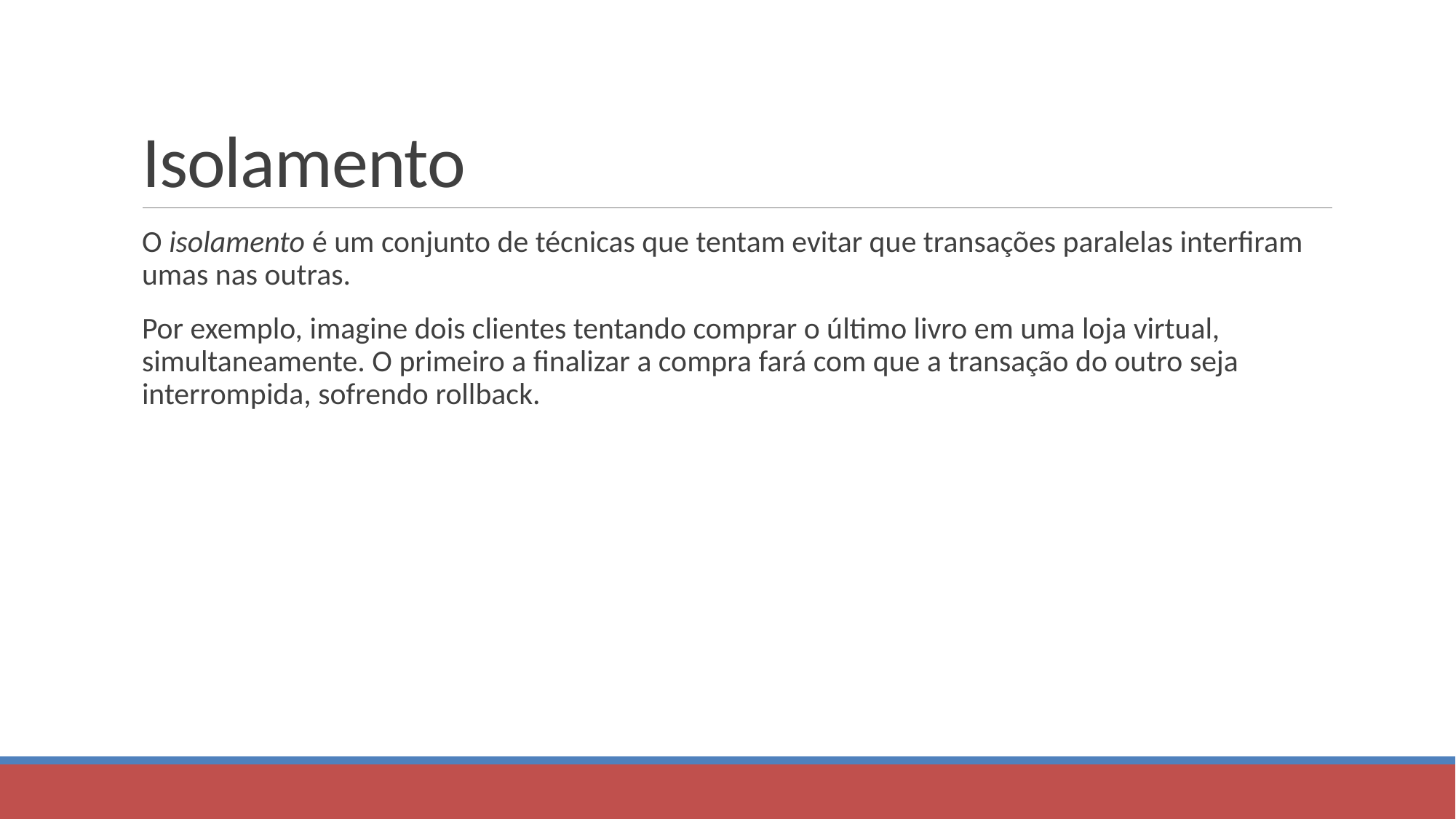

# Isolamento
O isolamento é um conjunto de técnicas que tentam evitar que transações paralelas interfiram umas nas outras.
Por exemplo, imagine dois clientes tentando comprar o último livro em uma loja virtual, simultaneamente. O primeiro a finalizar a compra fará com que a transação do outro seja interrompida, sofrendo rollback.